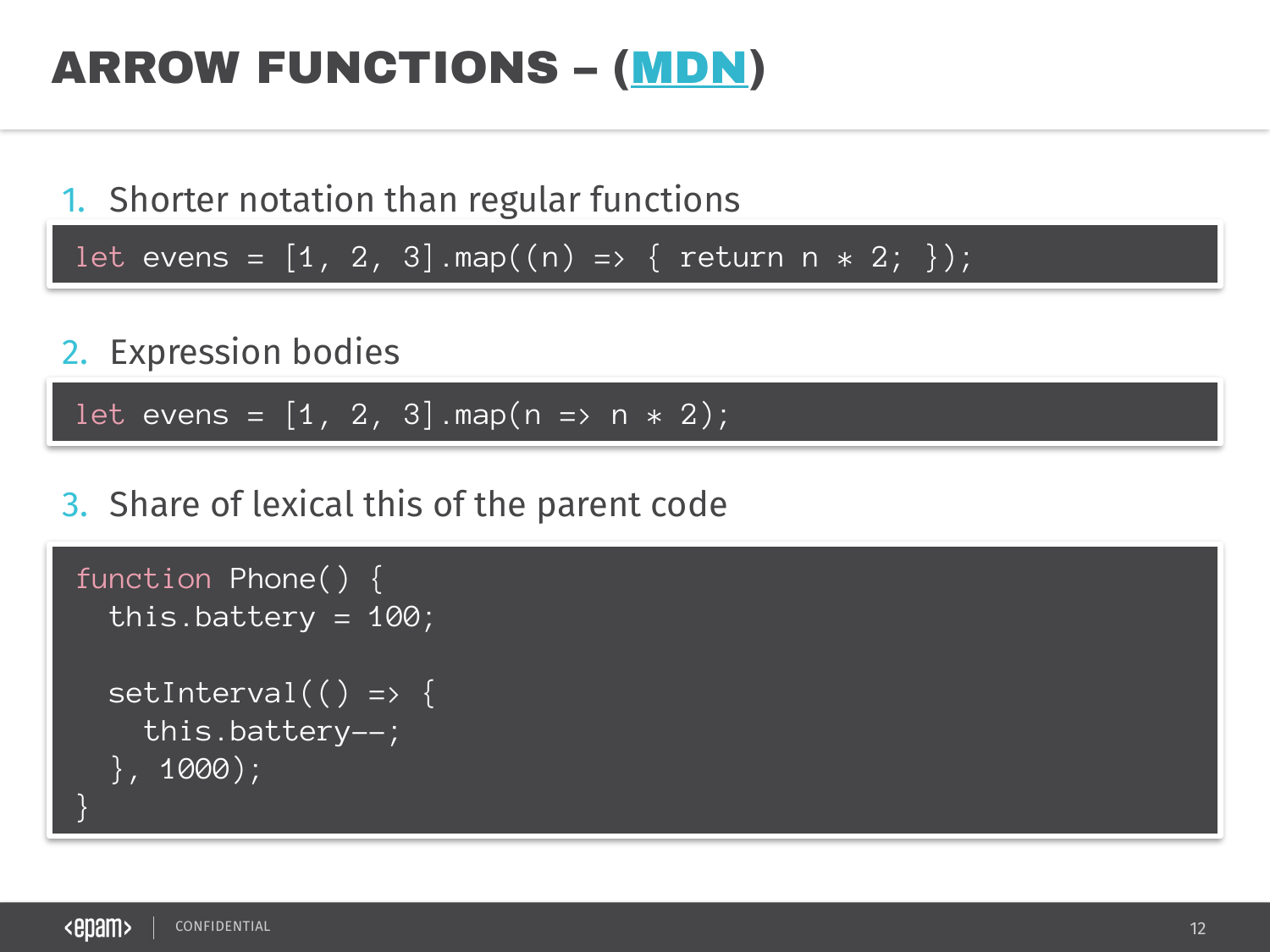

ARROW FUNCTIONS – (MDN)
Shorter notation than regular functions

Expression bodies

Share of lexical this of the parent code
let evens = [1, 2, 3].map((n) => { return n * 2; });
let evens = [1, 2, 3].map(n => n * 2);
function Phone() {
  this.battery = 100;

  setInterval(() => {
    this.battery--;
  }, 1000);
}